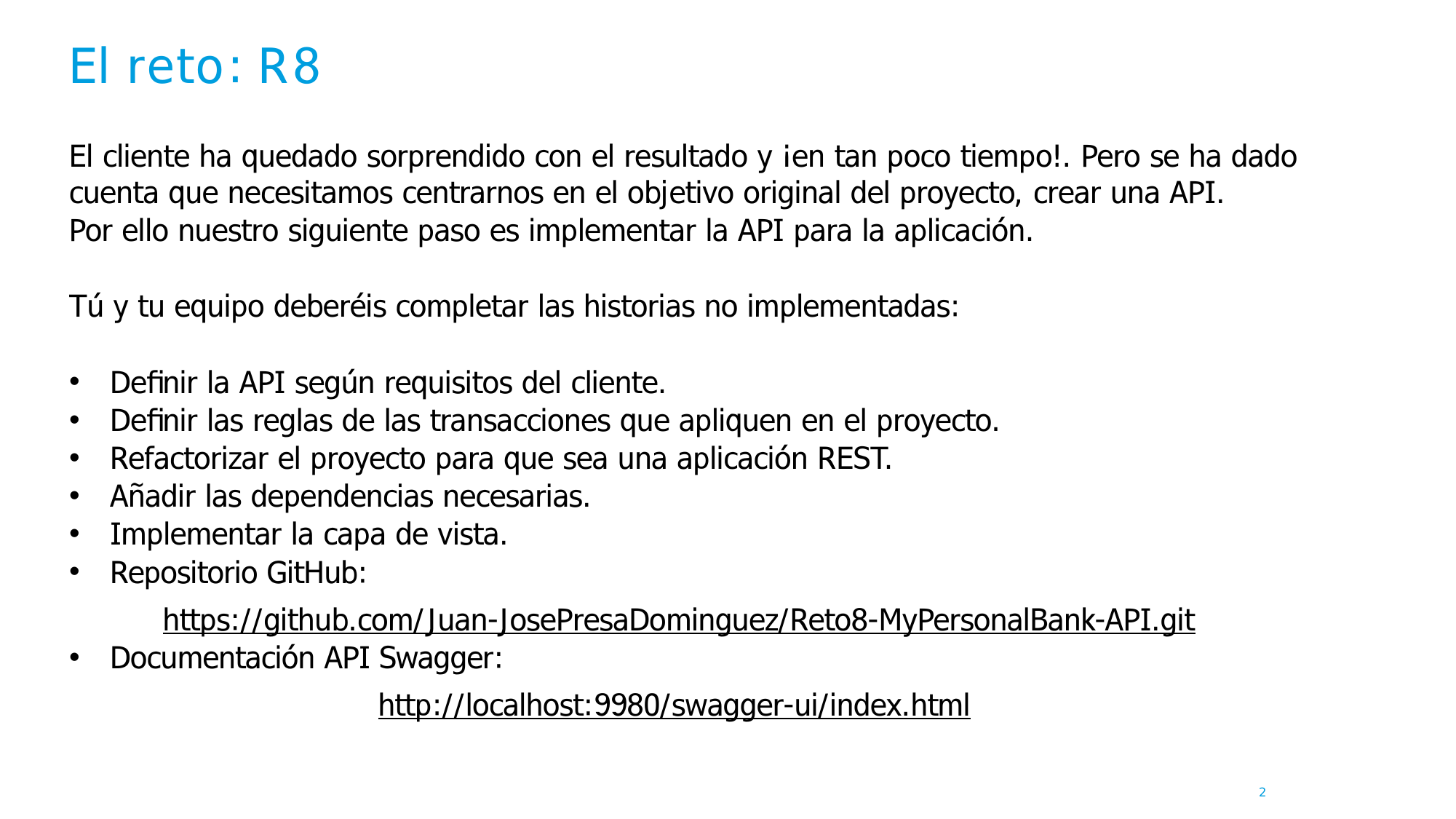

# El reto: R8
El cliente ha quedado sorprendido con el resultado y ¡en tan poco tiempo!. Pero se ha dado cuenta que necesitamos centrarnos en el objetivo original del proyecto, crear una API.
Por ello nuestro siguiente paso es implementar la API para la aplicación.

Tú y tu equipo deberéis completar las historias no implementadas:

Definir la API según requisitos del cliente.
Definir las reglas de las transacciones que apliquen en el proyecto.
Refactorizar el proyecto para que sea una aplicación REST.
Añadir las dependencias necesarias.
Implementar la capa de vista.
Repositorio GitHub:
https://github.com/Juan-JosePresaDominguez/Reto8-MyPersonalBank-API.git
Documentación API Swagger:
http://localhost:9980/swagger-ui/index.html

2